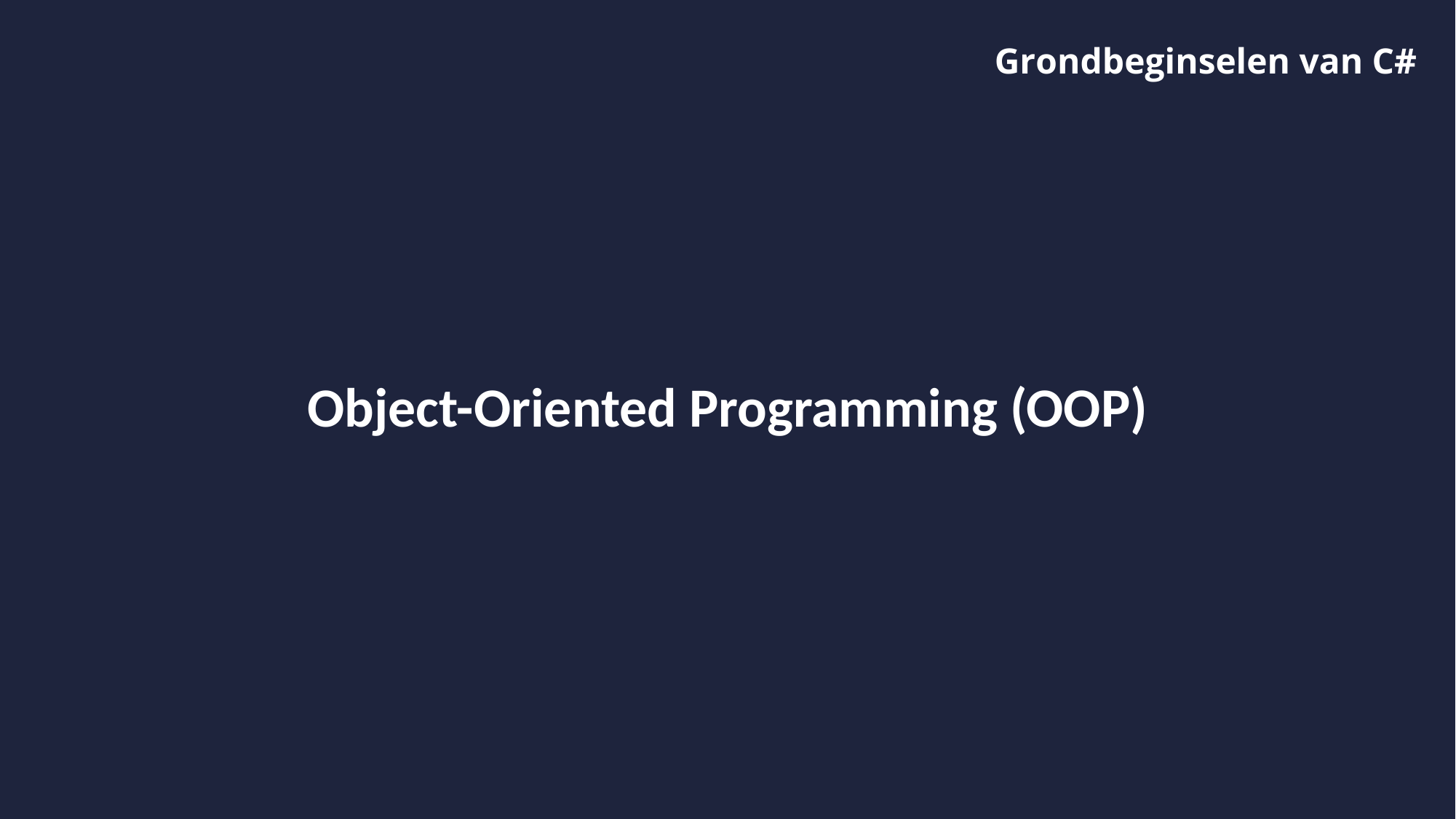

# Grondbeginselen van C#
Object-Oriented Programming (OOP)